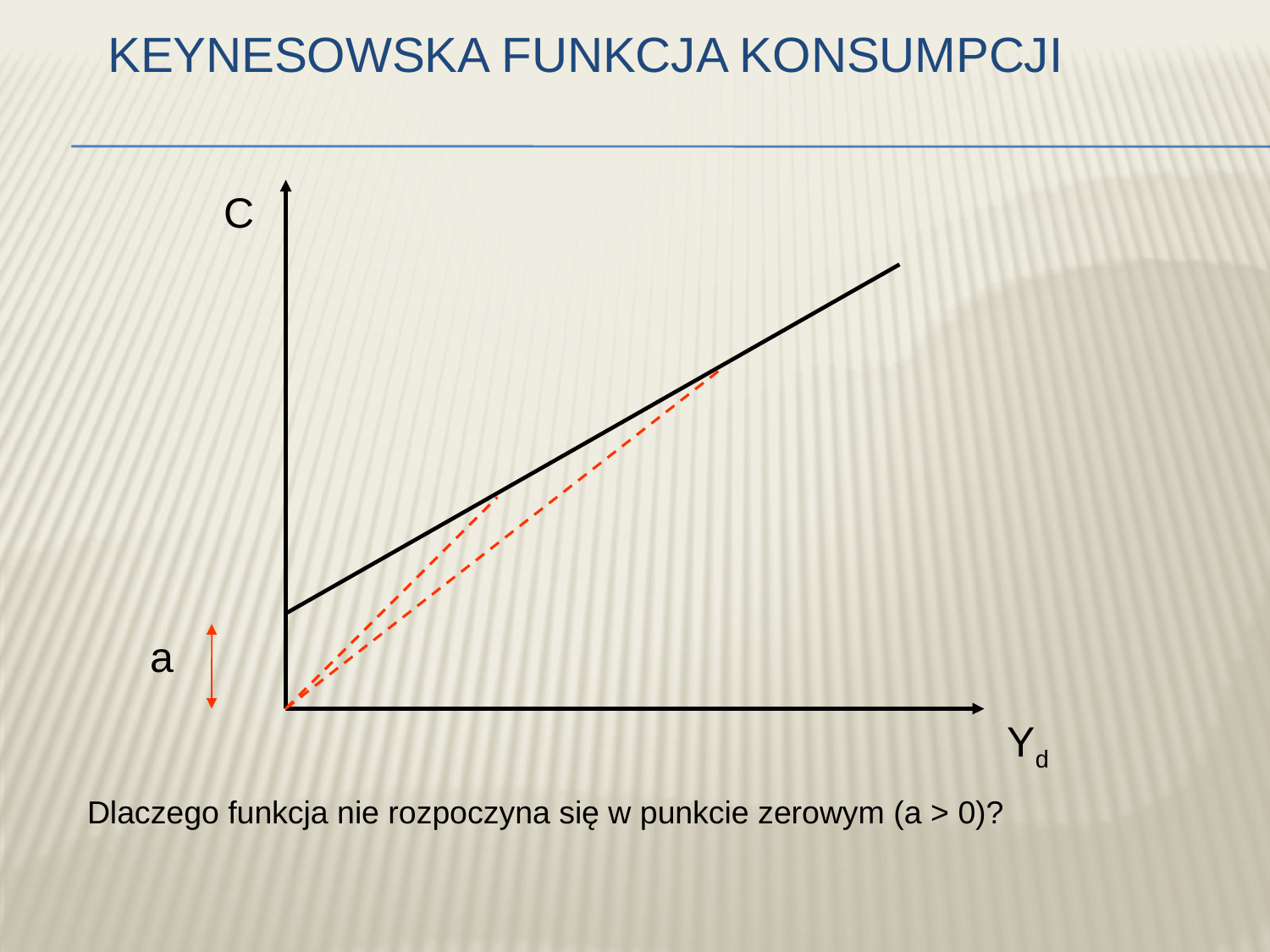

# Keynesowska funkcja konsumpcji
C

a

Yd
Dlaczego funkcja nie rozpoczyna się w punkcie zerowym (a > 0)?